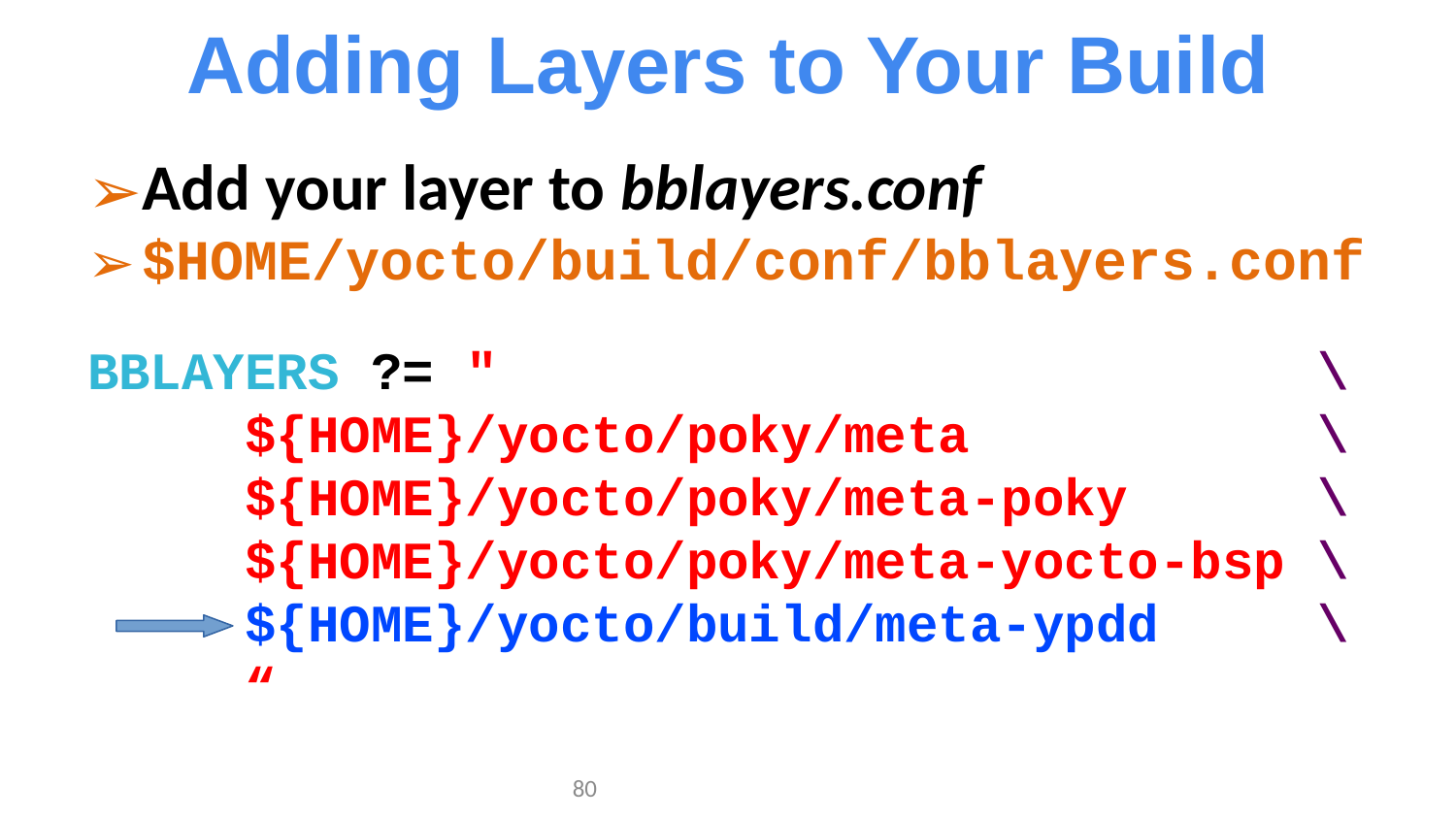

Adding Layers to Your Build
Add your layer to bblayers.conf
$HOME/yocto/build/conf/bblayers.conf

BBLAYERS ?= "                          \
     ${HOME}/yocto/poky/meta           \
     ${HOME}/yocto/poky/meta-poky      \
     ${HOME}/yocto/poky/meta-yocto-bsp \
     ${HOME}/yocto/build/meta-ypdd     \
     “

80